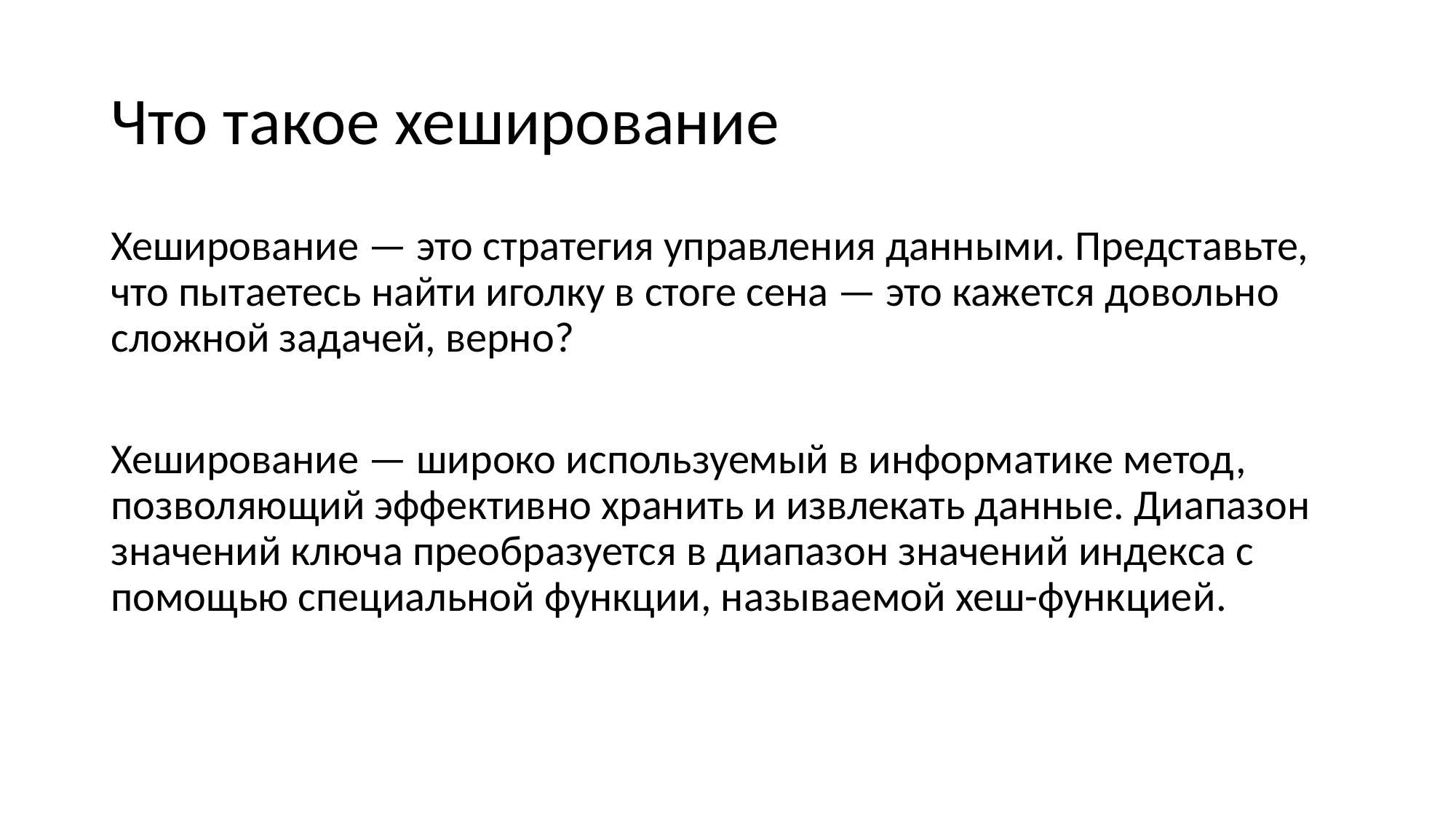

# Что такое хеширование
Хеширование — это стратегия управления данными. Представьте, что пытаетесь найти иголку в стоге сена — это кажется довольно сложной задачей, верно?

Хеширование — широко используемый в информатике метод, позволяющий эффективно хранить и извлекать данные. Диапазон значений ключа преобразуется в диапазон значений индекса с помощью специальной функции, называемой хеш-функцией.